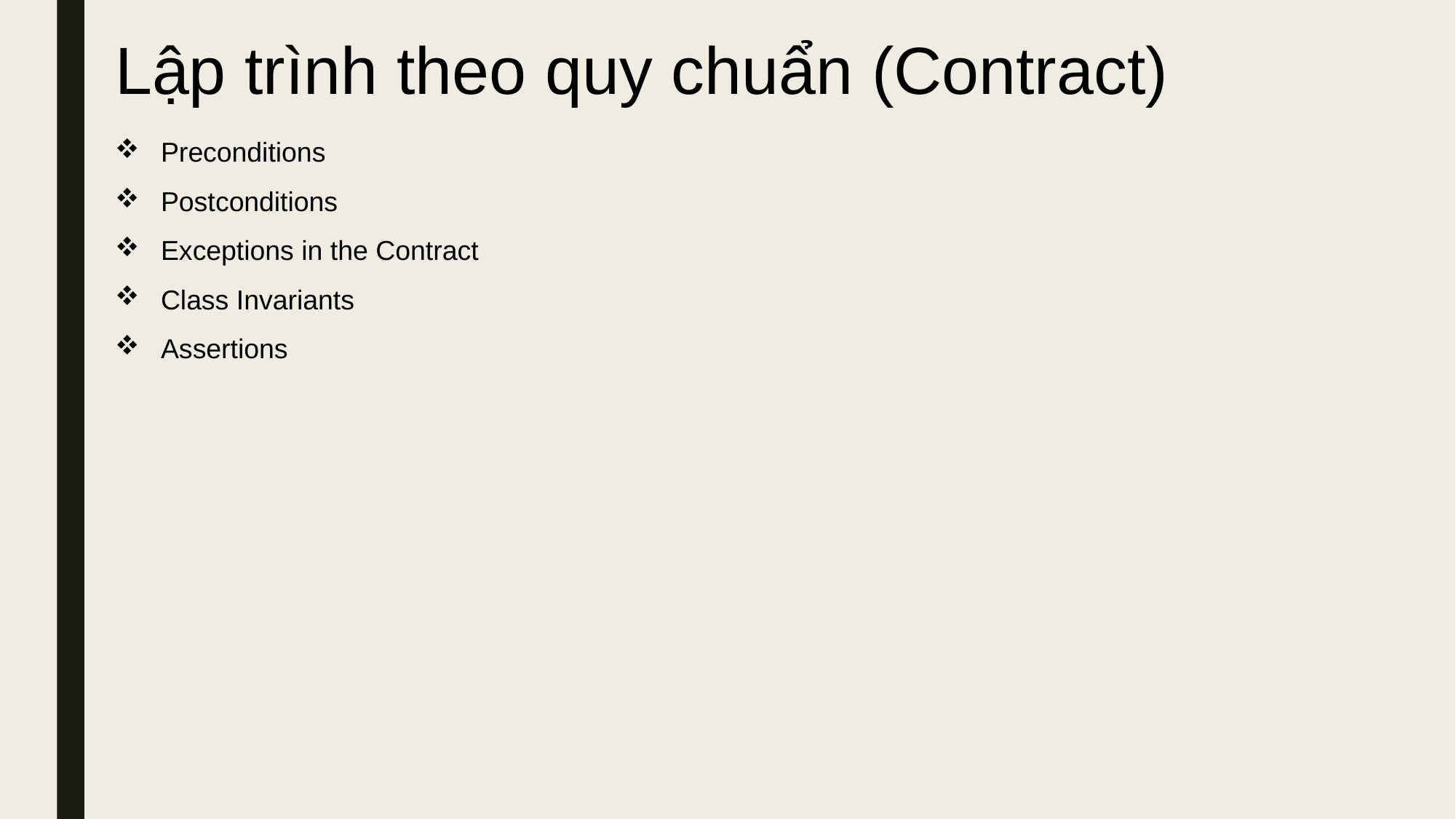

# Lập trình theo quy chuẩn (Contract)
Preconditions
Postconditions
Exceptions in the Contract
Class Invariants
Assertions